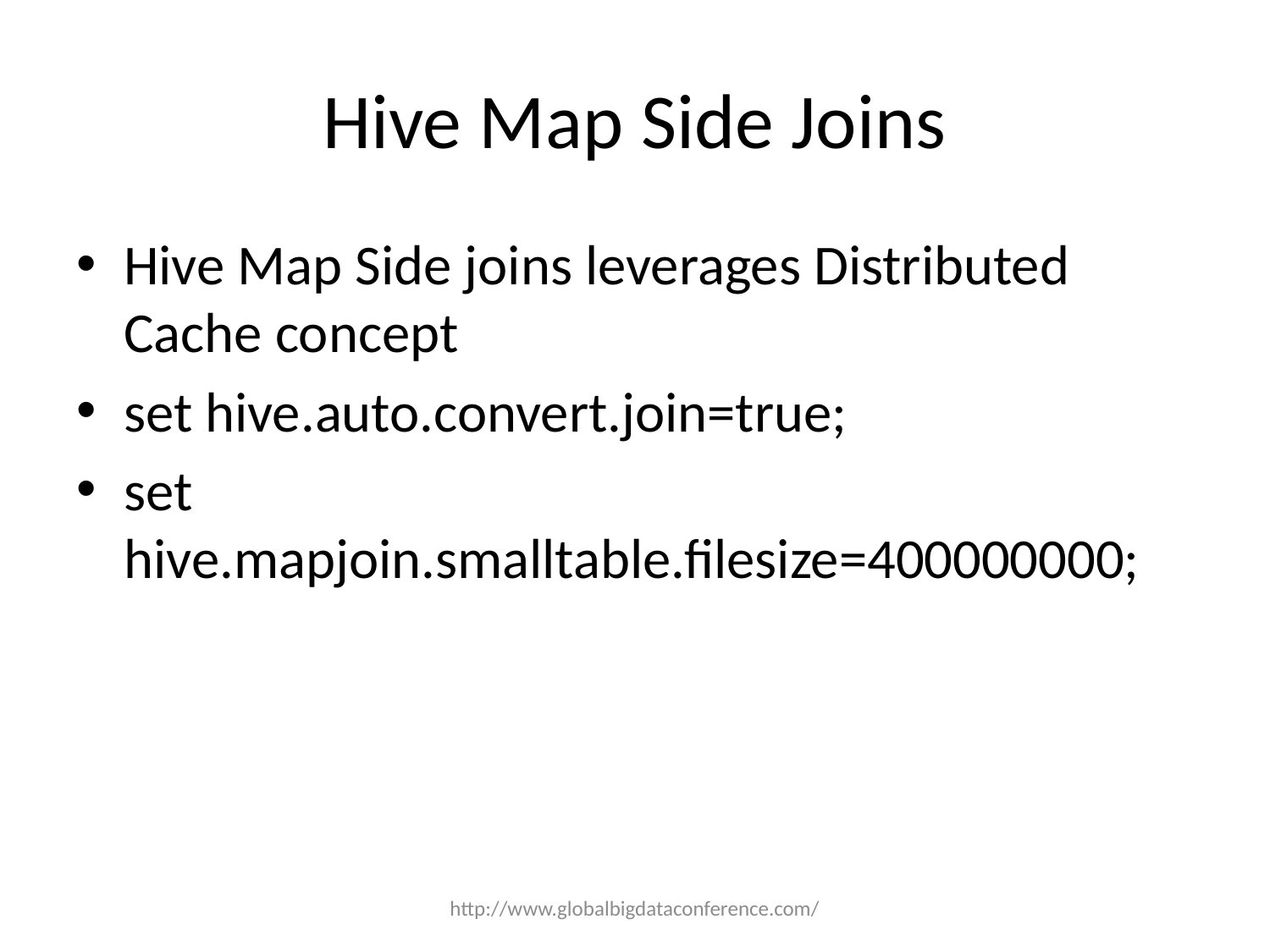

# Hive Map Side Joins
Hive Map Side joins leverages Distributed Cache concept
set hive.auto.convert.join=true;
set hive.mapjoin.smalltable.filesize=400000000;

http://www.globalbigdataconference.com/